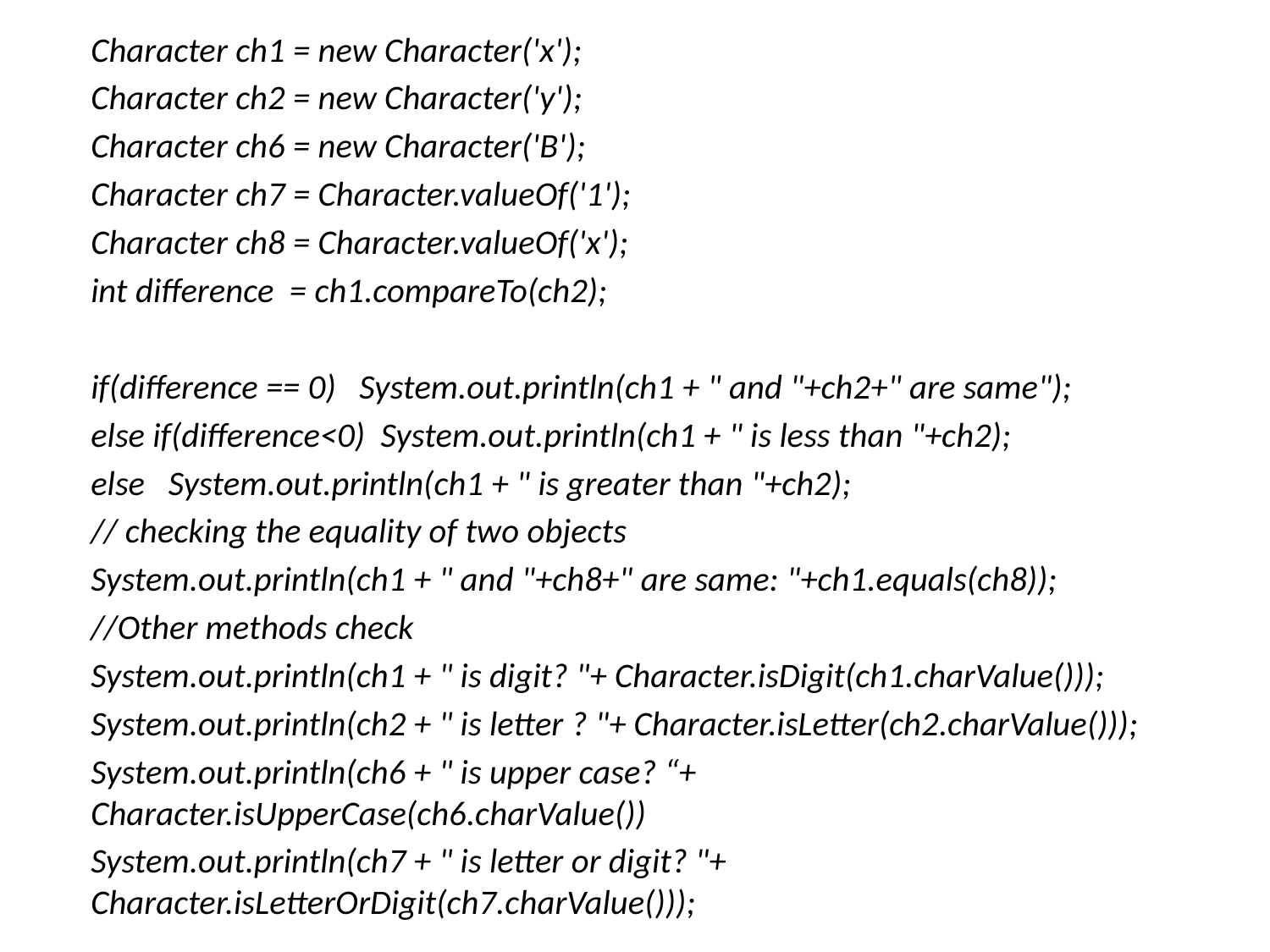

Character ch1 = new Character('x');
	Character ch2 = new Character('y');
	Character ch6 = new Character('B');
	Character ch7 = Character.valueOf('1');
	Character ch8 = Character.valueOf('x');
	int difference  = ch1.compareTo(ch2);

	if(difference == 0)   System.out.println(ch1 + " and "+ch2+" are same");
	else if(difference<0)  System.out.println(ch1 + " is less than "+ch2);
	else	System.out.println(ch1 + " is greater than "+ch2);
	// checking the equality of two objects
	System.out.println(ch1 + " and "+ch8+" are same: "+ch1.equals(ch8));
	//Other methods check
	System.out.println(ch1 + " is digit? "+ Character.isDigit(ch1.charValue()));
	System.out.println(ch2 + " is letter ? "+ Character.isLetter(ch2.charValue()));
	System.out.println(ch6 + " is upper case? “+								  Character.isUpperCase(ch6.charValue())
	System.out.println(ch7 + " is letter or digit? "+ 								   Character.isLetterOrDigit(ch7.charValue()));